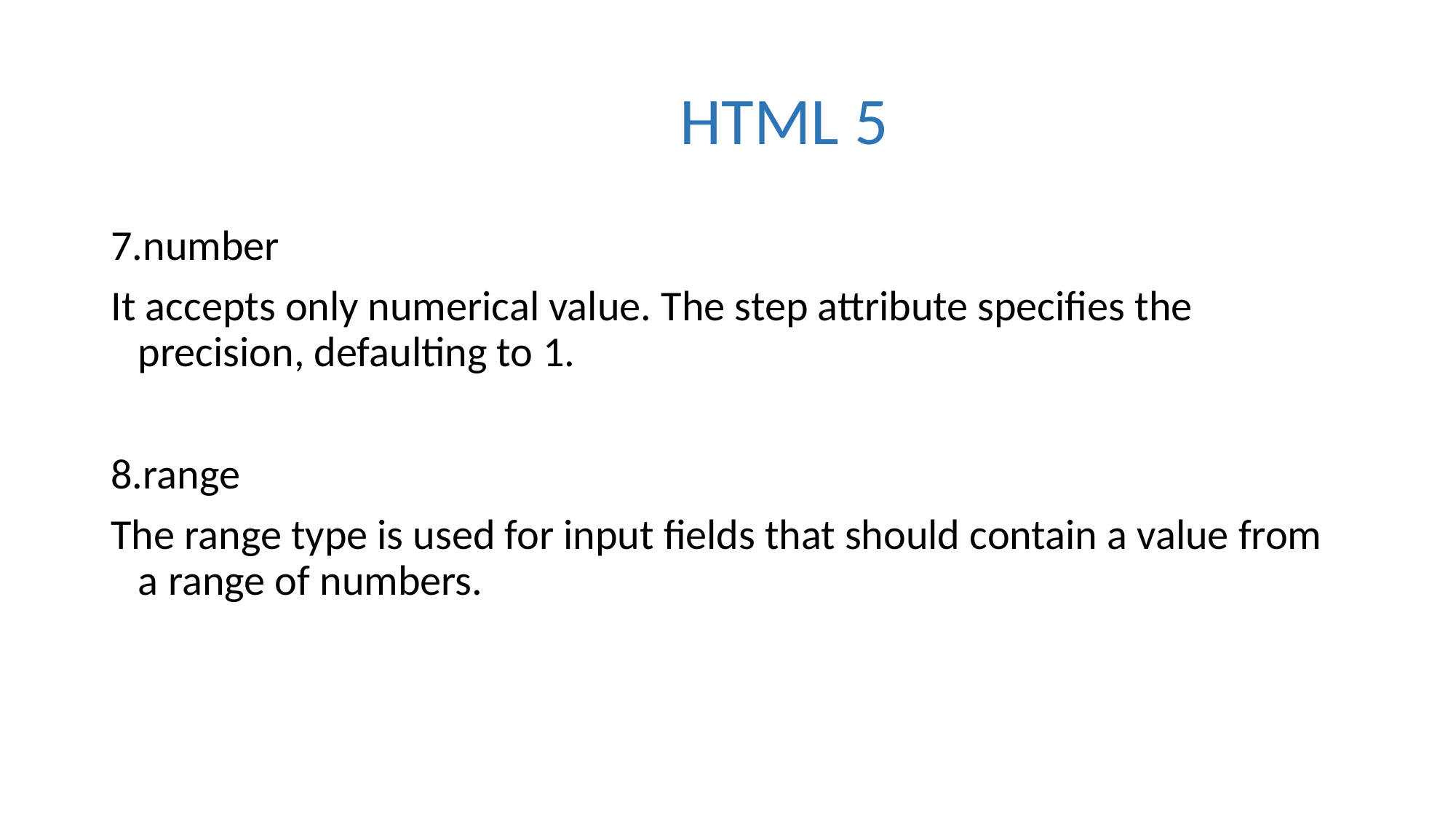

# HTML 5
7.number
It accepts only numerical value. The step attribute specifies the precision, defaulting to 1.

8.range
The range type is used for input fields that should contain a value from a range of numbers.